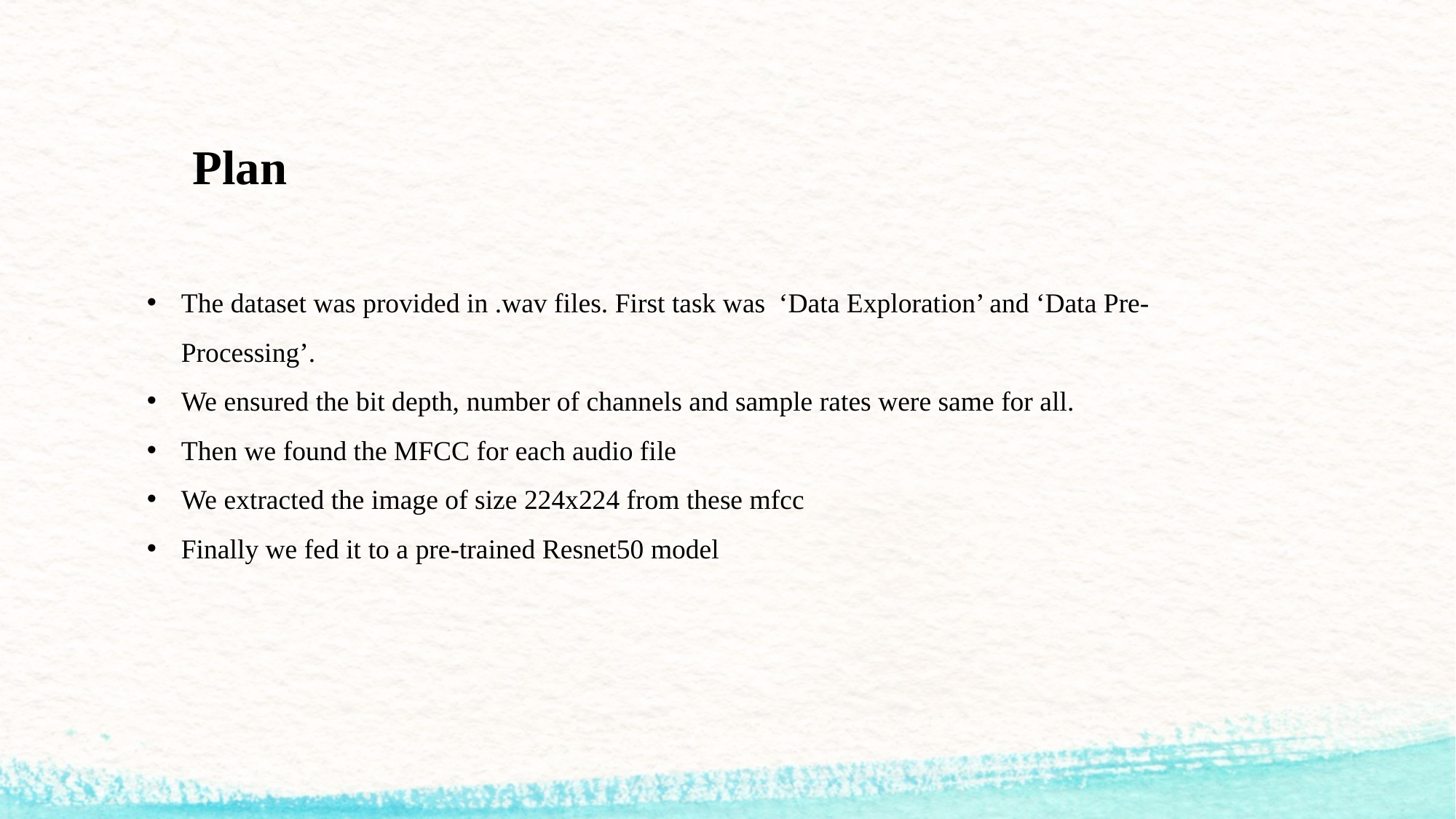

# Plan
The dataset was provided in .wav files. First task was  ‘Data Exploration’ and ‘Data Pre-Processing’.
We ensured the bit depth, number of channels and sample rates were same for all.
Then we found the MFCC for each audio file
We extracted the image of size 224x224 from these mfcc
Finally we fed it to a pre-trained Resnet50 model